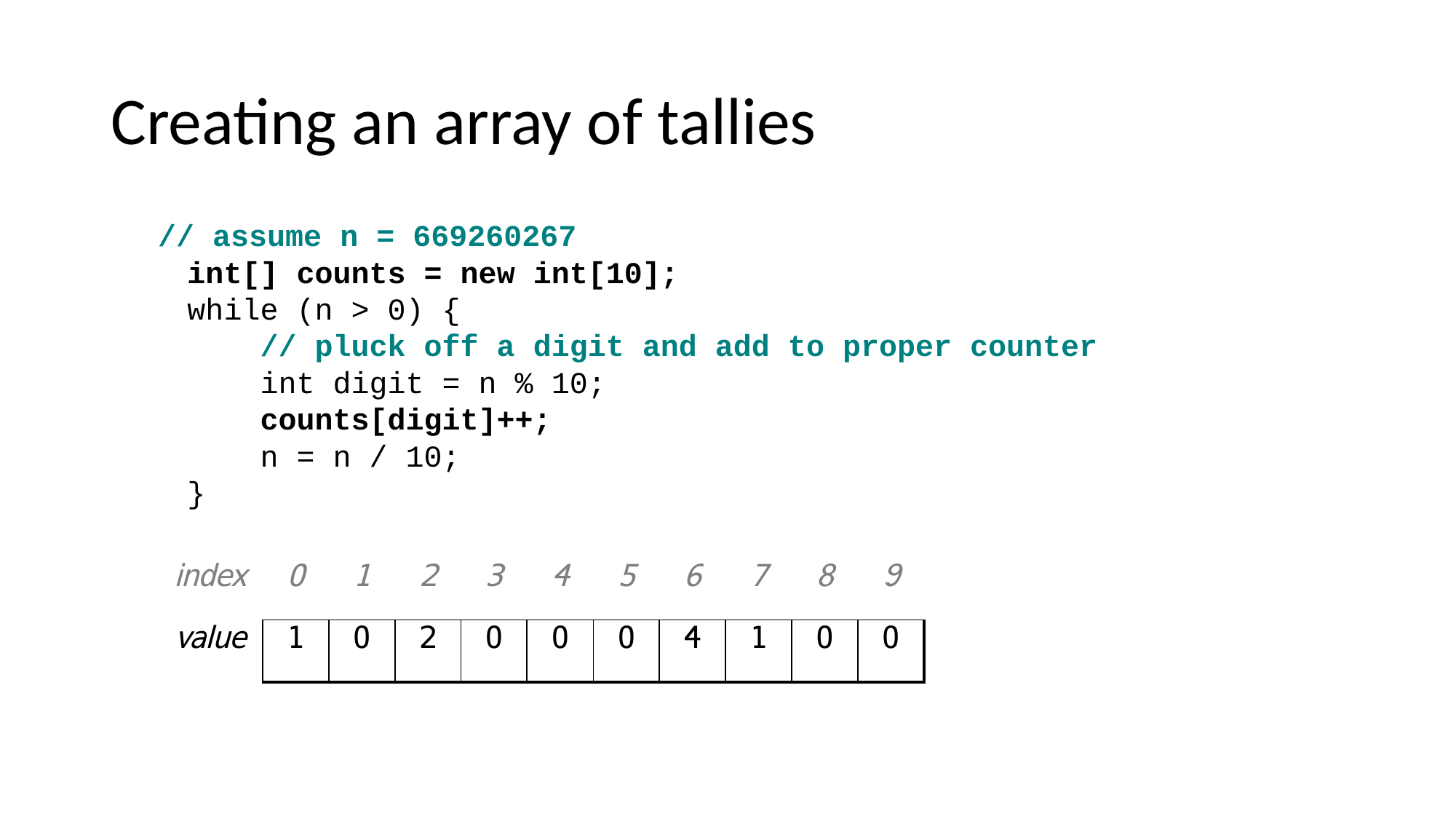

# Creating an array of tallies
// assume n = 669260267
	int[] counts = new int[10];
	while (n > 0) {
	    // pluck off a digit and add to proper counter
	    int digit = n % 10;
	    counts[digit]++;
	    n = n / 10;
	}
| index | 0 | 1 | 2 | 3 | 4 | 5 | 6 | 7 | 8 | 9 |
| --- | --- | --- | --- | --- | --- | --- | --- | --- | --- | --- |
| value | 1 | 0 | 2 | 0 | 0 | 0 | 4 | 1 | 0 | 0 |